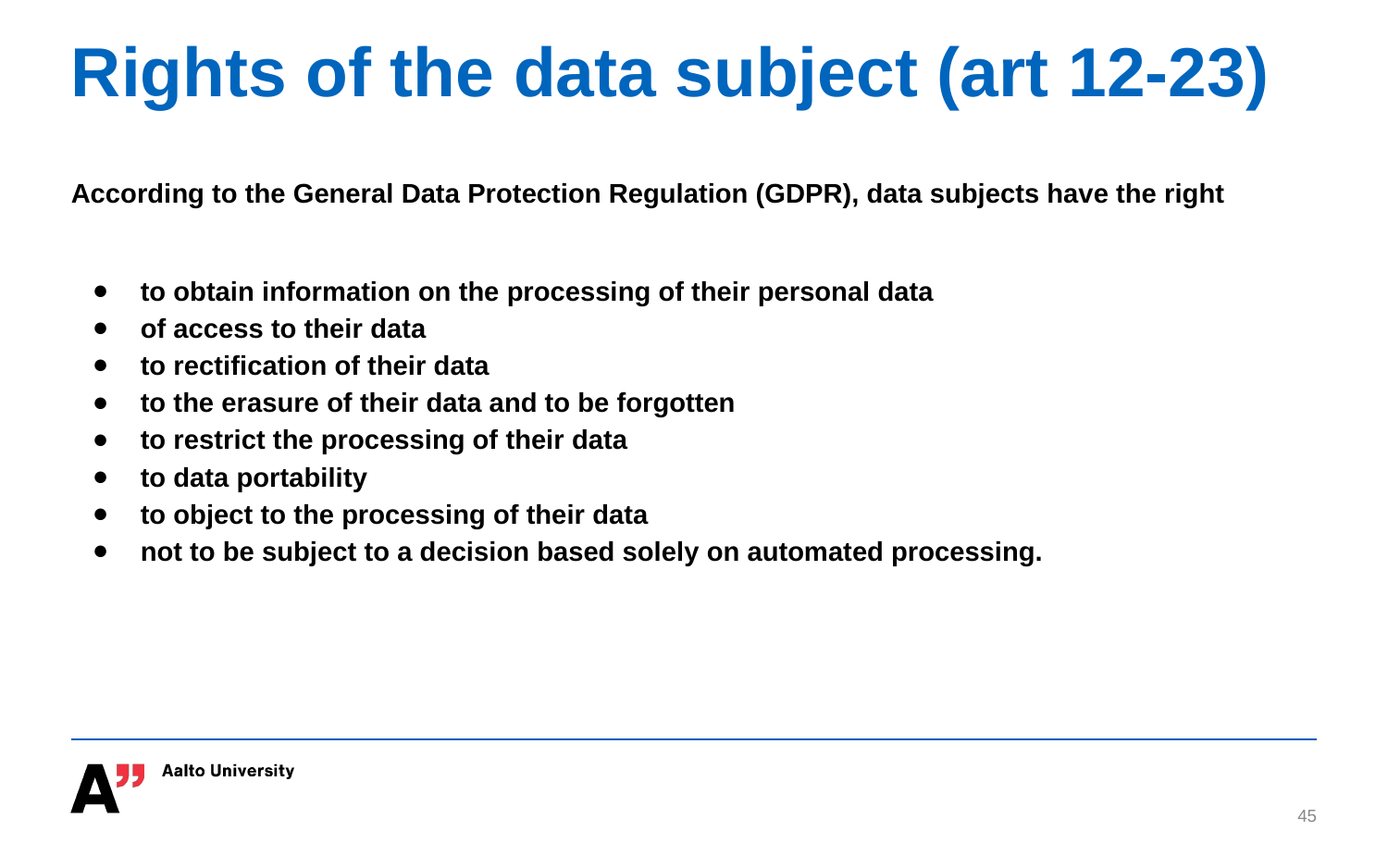

# Rights of the data subject (art 12-23)
According to the General Data Protection Regulation (GDPR), data subjects have the right

to obtain information on the processing of their personal data
of access to their data
to rectification of their data
to the erasure of their data and to be forgotten
to restrict the processing of their data
to data portability
to object to the processing of their data
not to be subject to a decision based solely on automated processing.

45